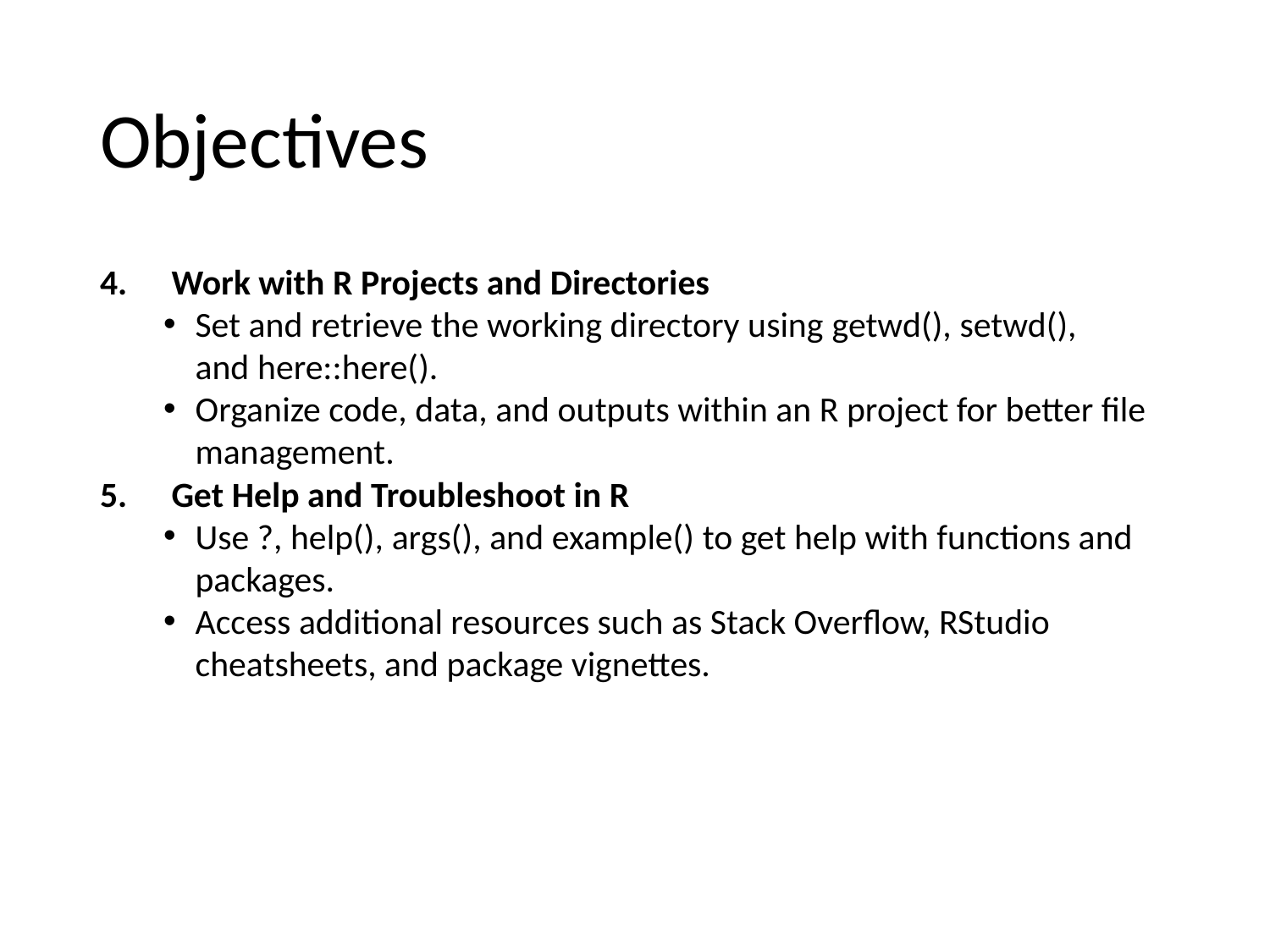

# Objectives
Work with R Projects and Directories
Set and retrieve the working directory using getwd(), setwd(), and here::here().
Organize code, data, and outputs within an R project for better file management.
Get Help and Troubleshoot in R
Use ?, help(), args(), and example() to get help with functions and packages.
Access additional resources such as Stack Overflow, RStudio cheatsheets, and package vignettes.